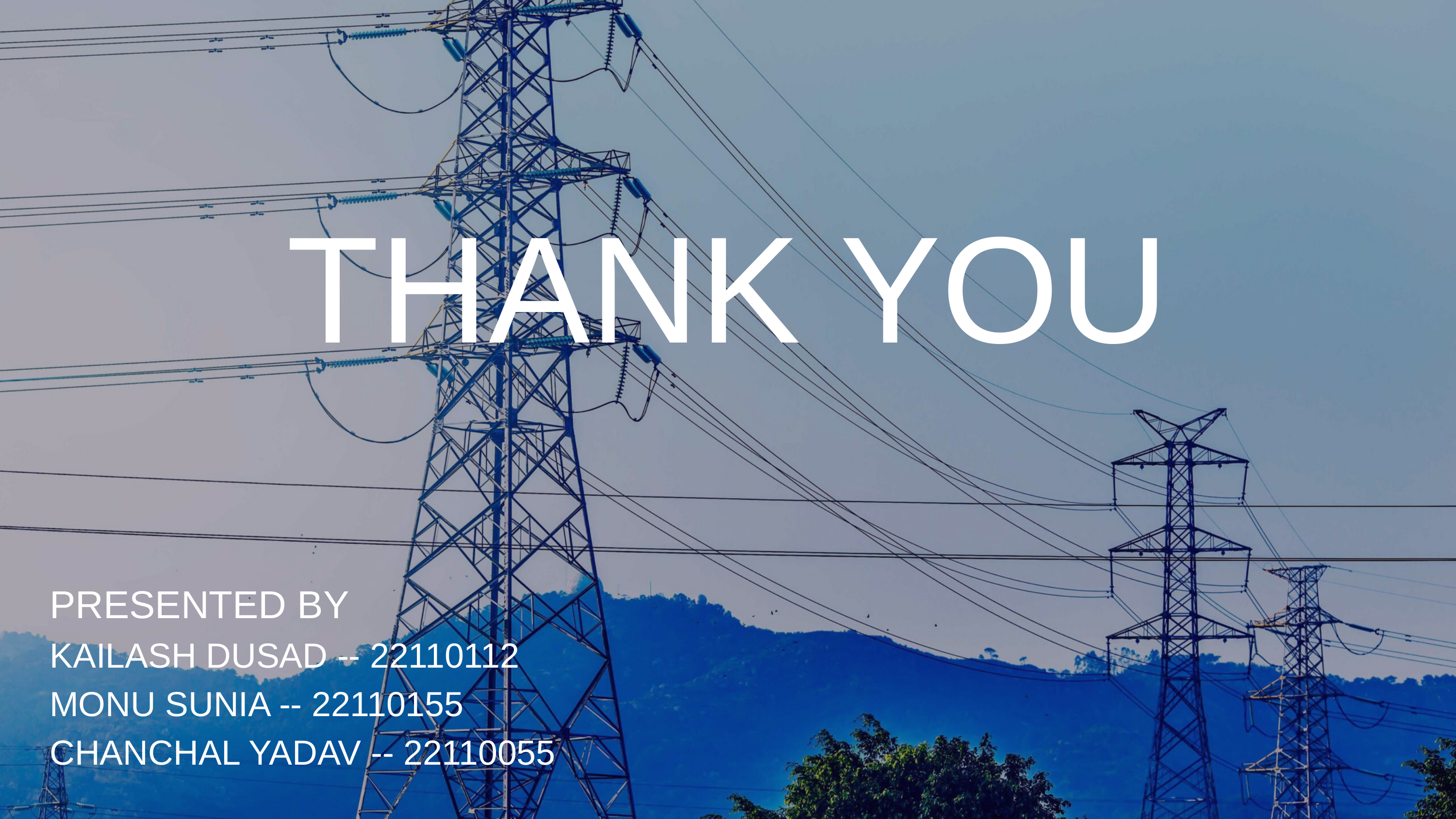

THANK YOU
PRESENTED BY
KAILASH DUSAD -- 22110112
MONU SUNIA -- 22110155
CHANCHAL YADAV -- 22110055